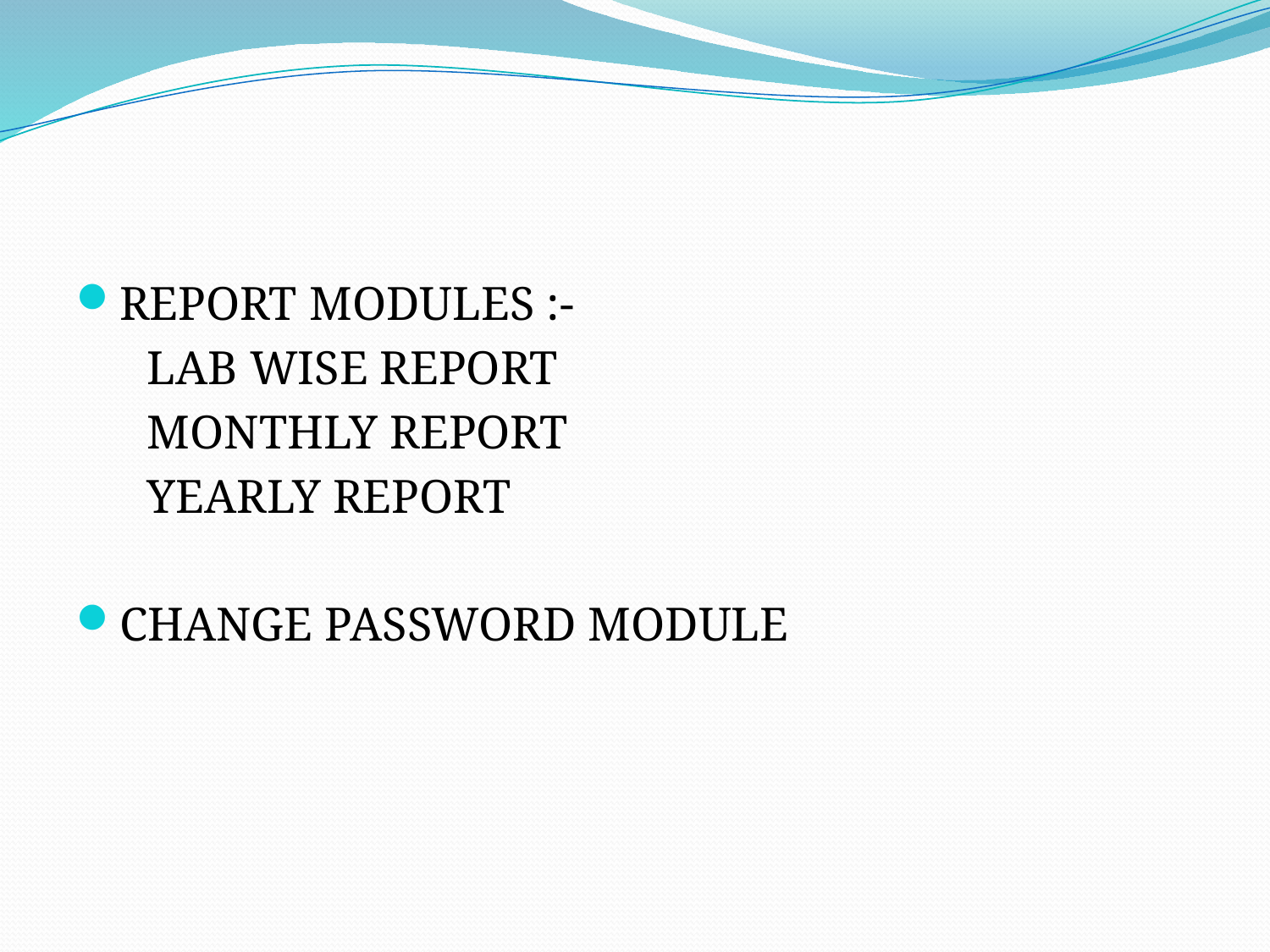

#
REPORT MODULES :-
      LAB WISE REPORT
      MONTHLY REPORT
      YEARLY REPORT

CHANGE PASSWORD MODULE